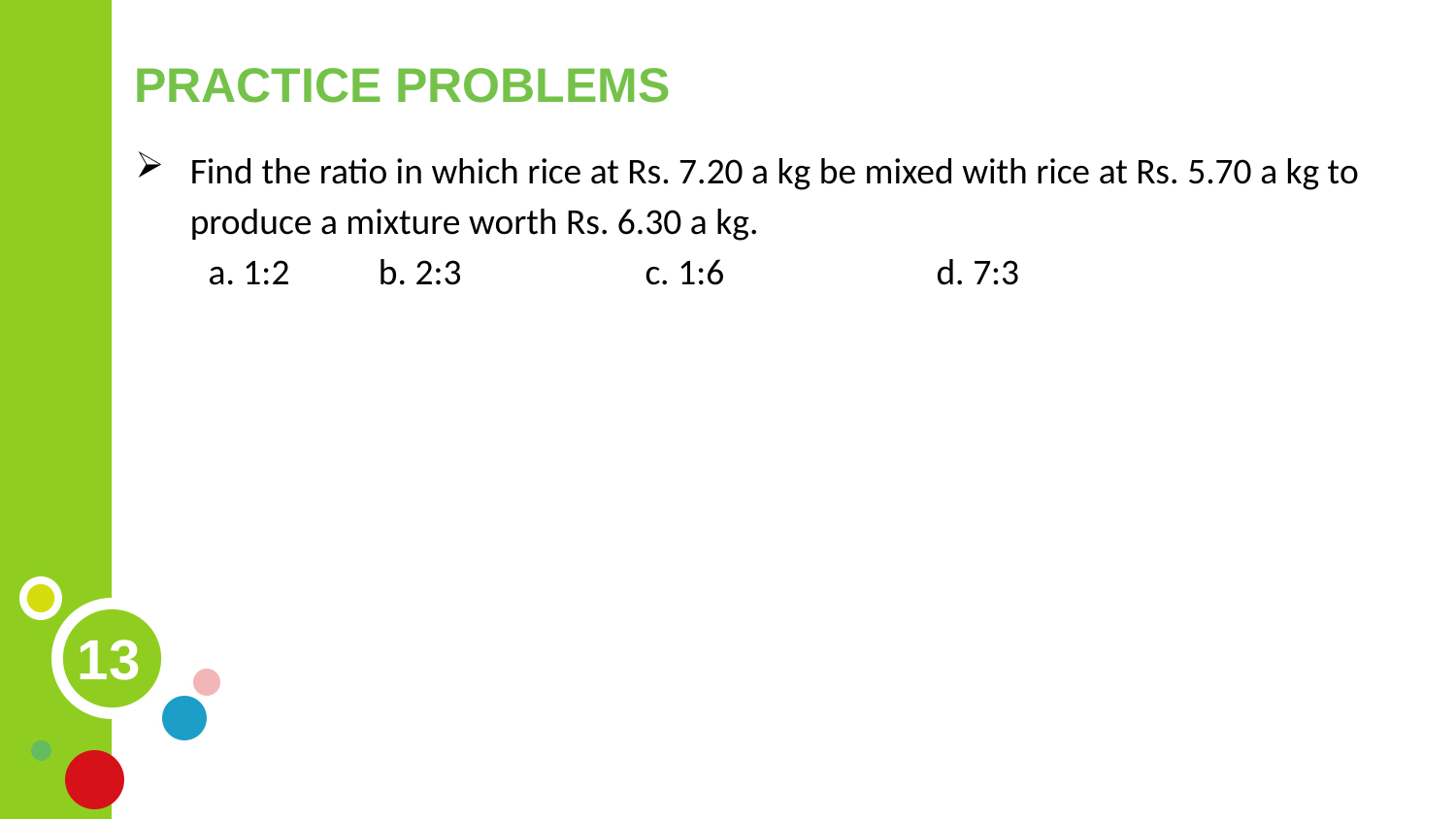

PRACTICE PROBLEMS
Find the ratio in which rice at Rs. 7.20 a kg be mixed with rice at Rs. 5.70 a kg to      produce a mixture worth Rs. 6.30 a kg.
a. 1:2	   b. 2:3		c. 1:6		d. 7:3
13